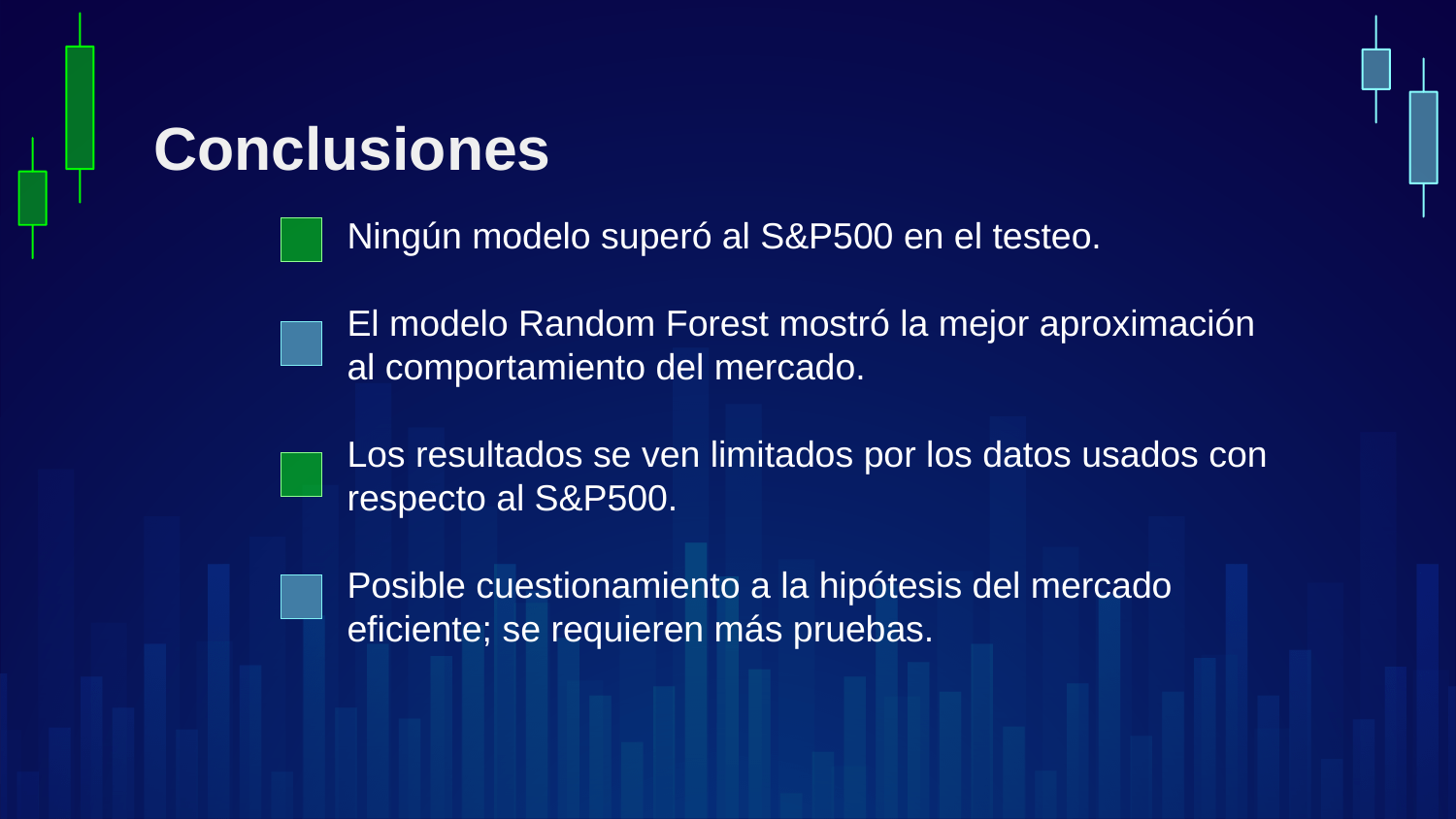

Conclusiones
Ningún modelo superó al S&P500 en el testeo.

El modelo Random Forest mostró la mejor aproximación al comportamiento del mercado.

Los resultados se ven limitados por los datos usados con respecto al S&P500.

Posible cuestionamiento a la hipótesis del mercado eficiente; se requieren más pruebas.